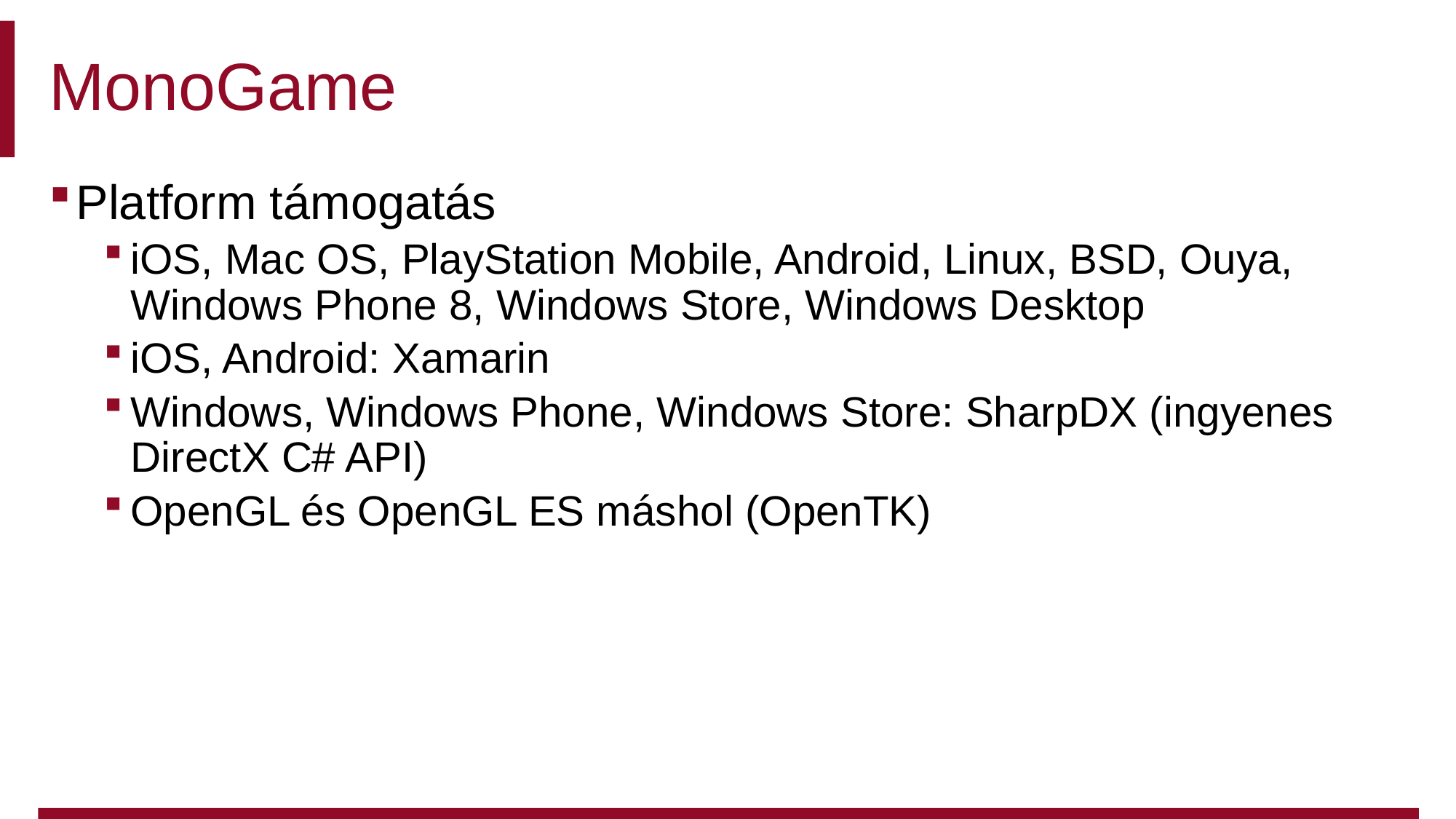

# MonoGame
Platform támogatás
iOS, Mac OS, PlayStation Mobile, Android, Linux, BSD, Ouya, Windows Phone 8, Windows Store, Windows Desktop
iOS, Android: Xamarin
Windows, Windows Phone, Windows Store: SharpDX (ingyenes DirectX C# API)
OpenGL és OpenGL ES máshol (OpenTK)